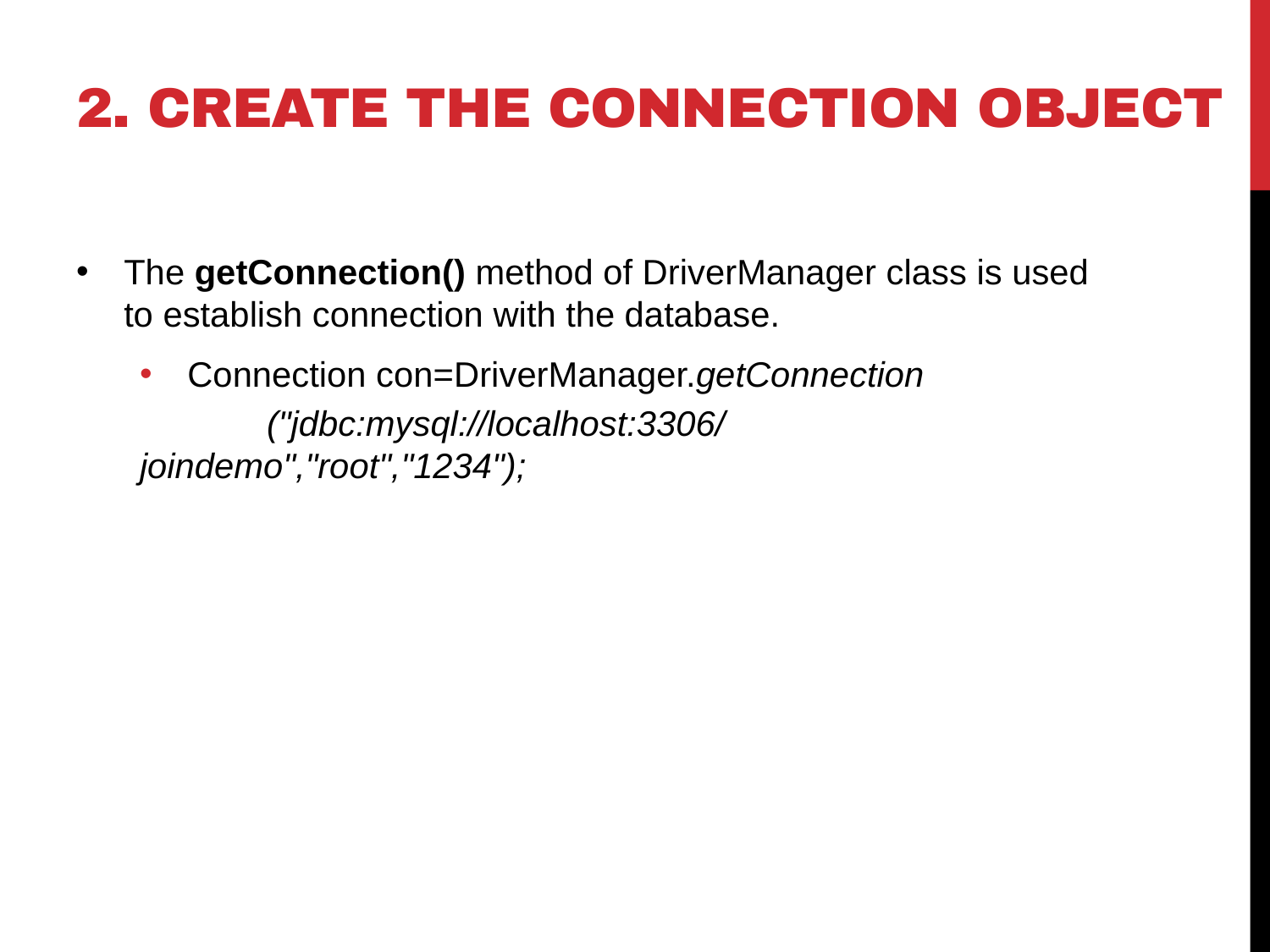

# 2. Create the connection object
The getConnection() method of DriverManager class is used to establish connection with the database.
Connection con=DriverManager.getConnection
	("jdbc:mysql://localhost:3306/joindemo","root","1234");